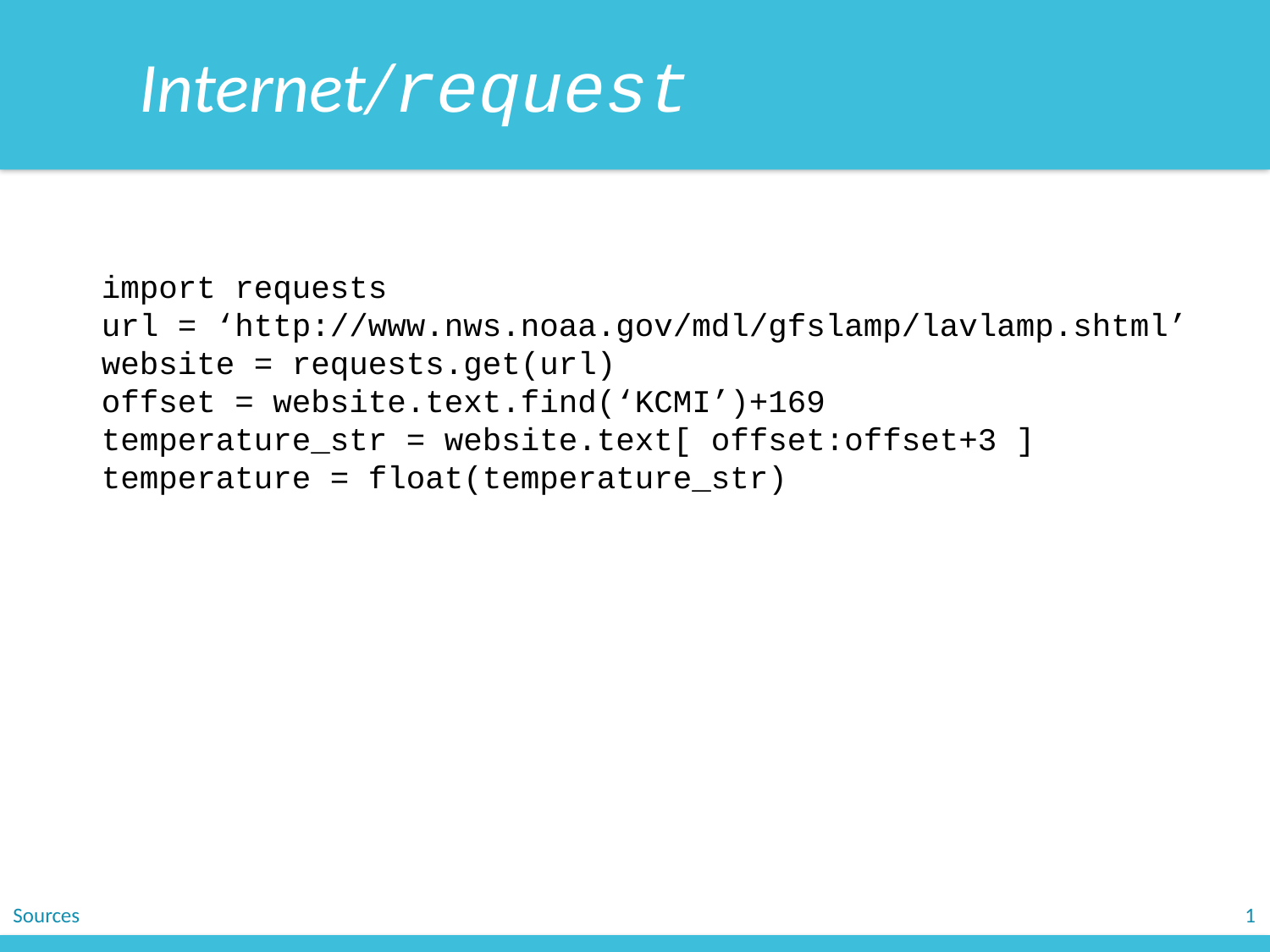

Internet/request
import requests
url = ‘http://www.nws.noaa.gov/mdl/gfslamp/lavlamp.shtml’
website = requests.get(url)
offset = website.text.find(‘KCMI’)+169
temperature_str = website.text[ offset:offset+3 ]
temperature = float(temperature_str)
Sources
1